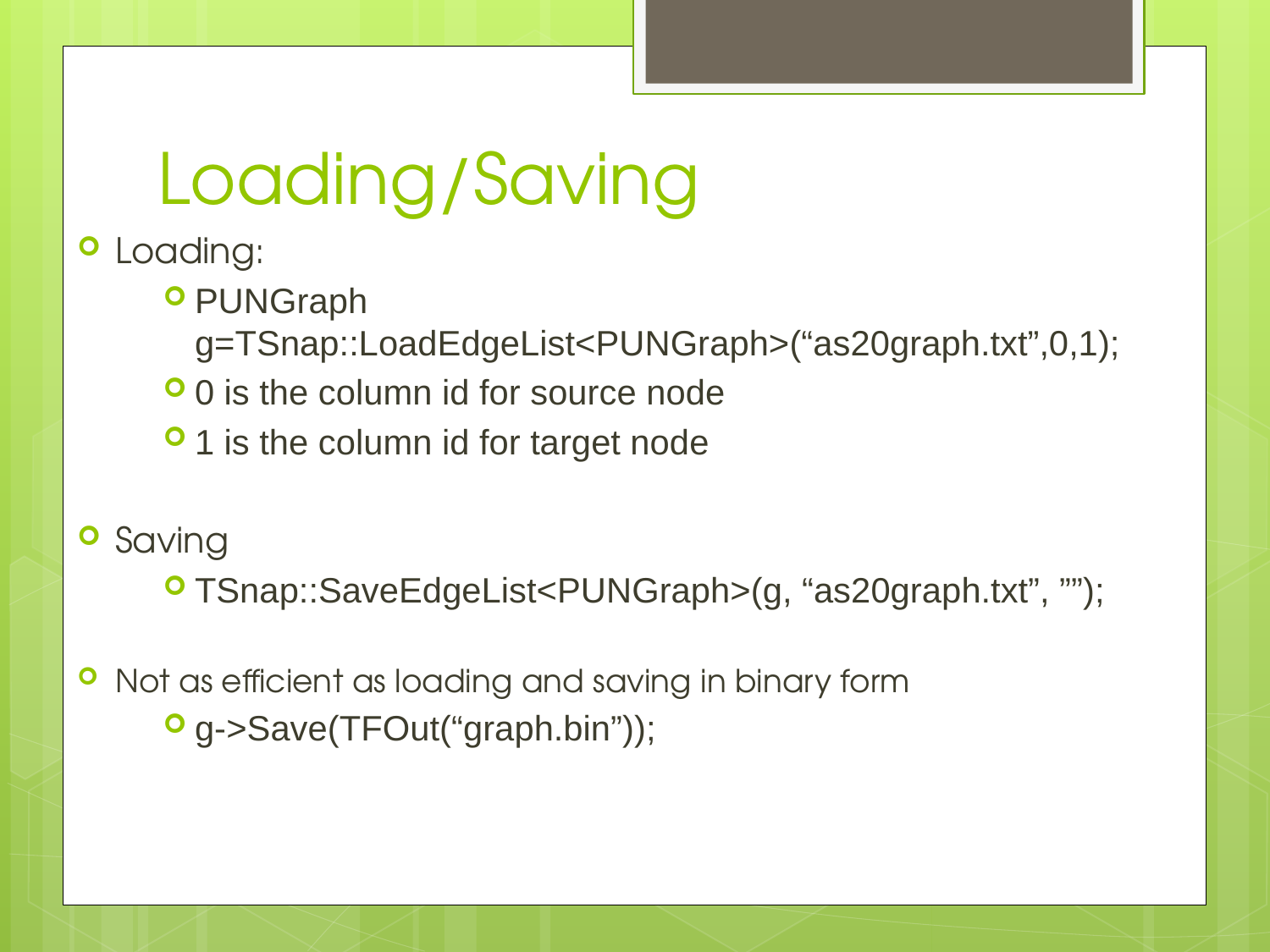

# Loading/Saving
Loading:
PUNGraph g=TSnap::LoadEdgeList<PUNGraph>(“as20graph.txt”,0,1);
0 is the column id for source node
1 is the column id for target node

Saving
TSnap::SaveEdgeList<PUNGraph>(g, “as20graph.txt”, ””);

Not as efficient as loading and saving in binary form
g->Save(TFOut(“graph.bin”));